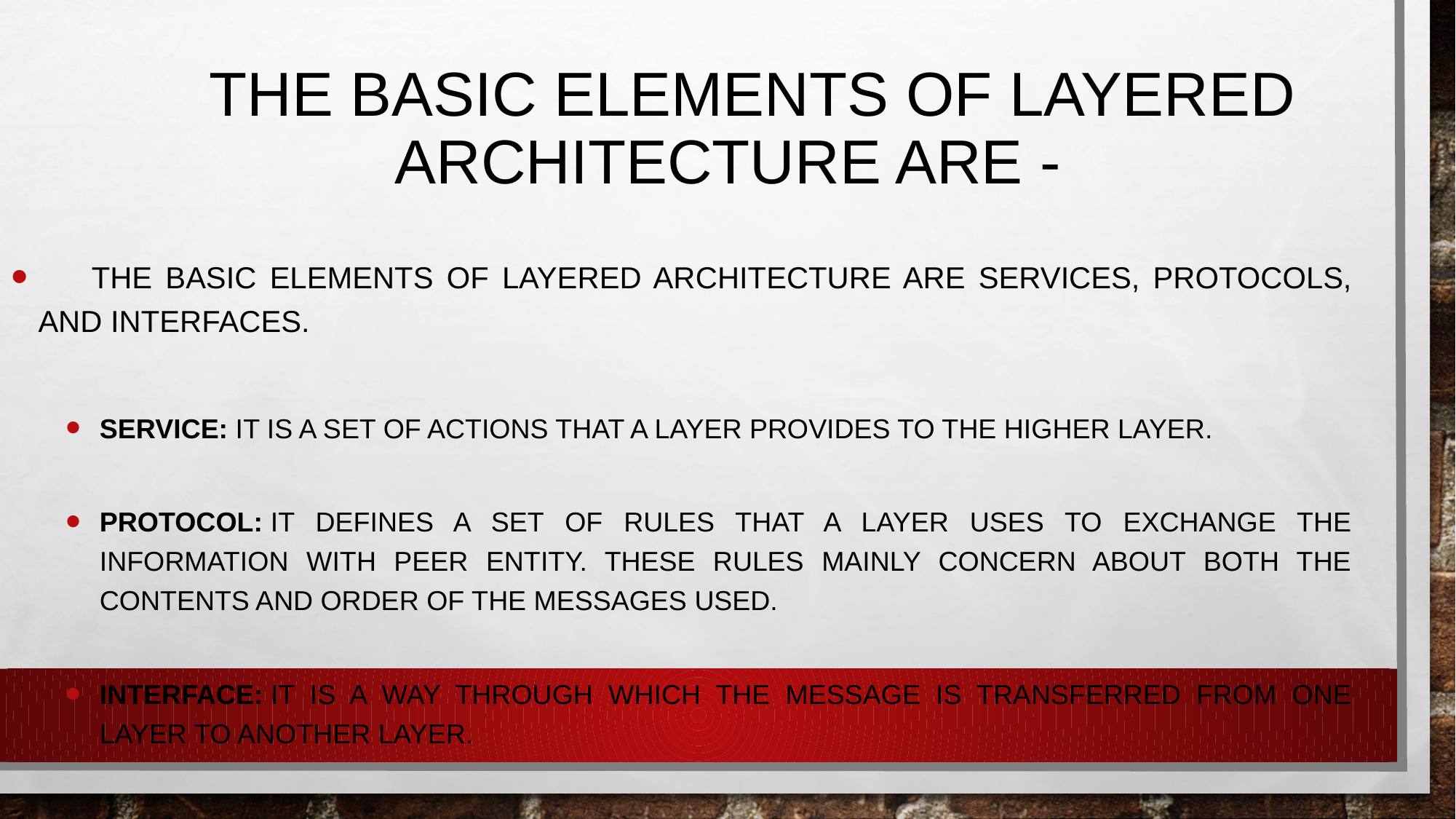

# The basic elements of layered architecture are -
    The basic elements of layered architecture are services, protocols, and interfaces.

Service: It is a set of actions that a layer provides to the higher layer.

Protocol: It defines a set of rules that a layer uses to exchange the information with peer entity. These rules mainly concern about both the contents and order of the messages used.

Interface: It is a way through which the message is transferred from one layer to another layer.